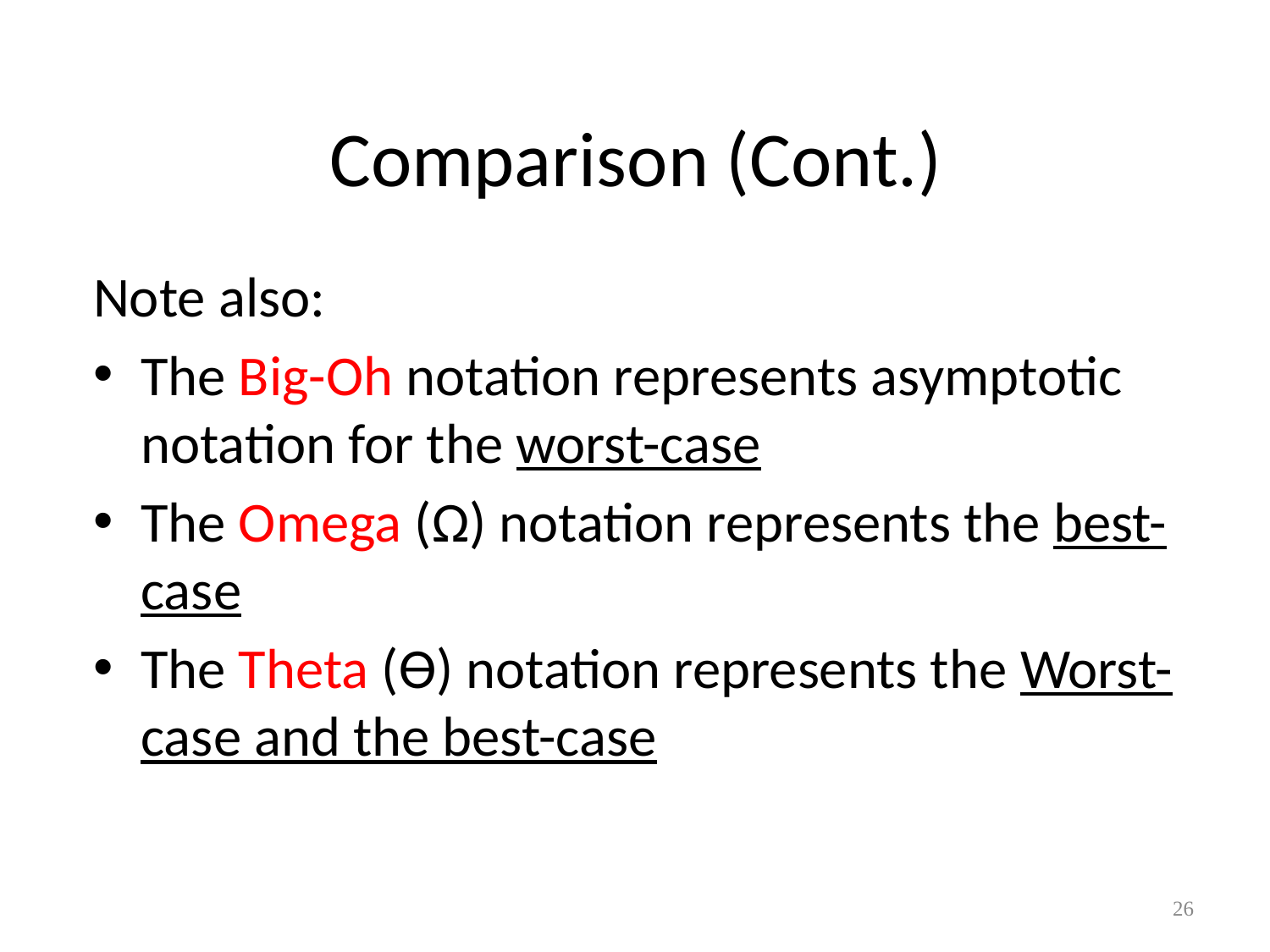

# Comparison (Cont.)
Note also:
The Big-Oh notation represents asymptotic notation for the worst-case
The Omega (Ω) notation represents the best-case
The Theta (ϴ) notation represents the Worst-case and the best-case
26